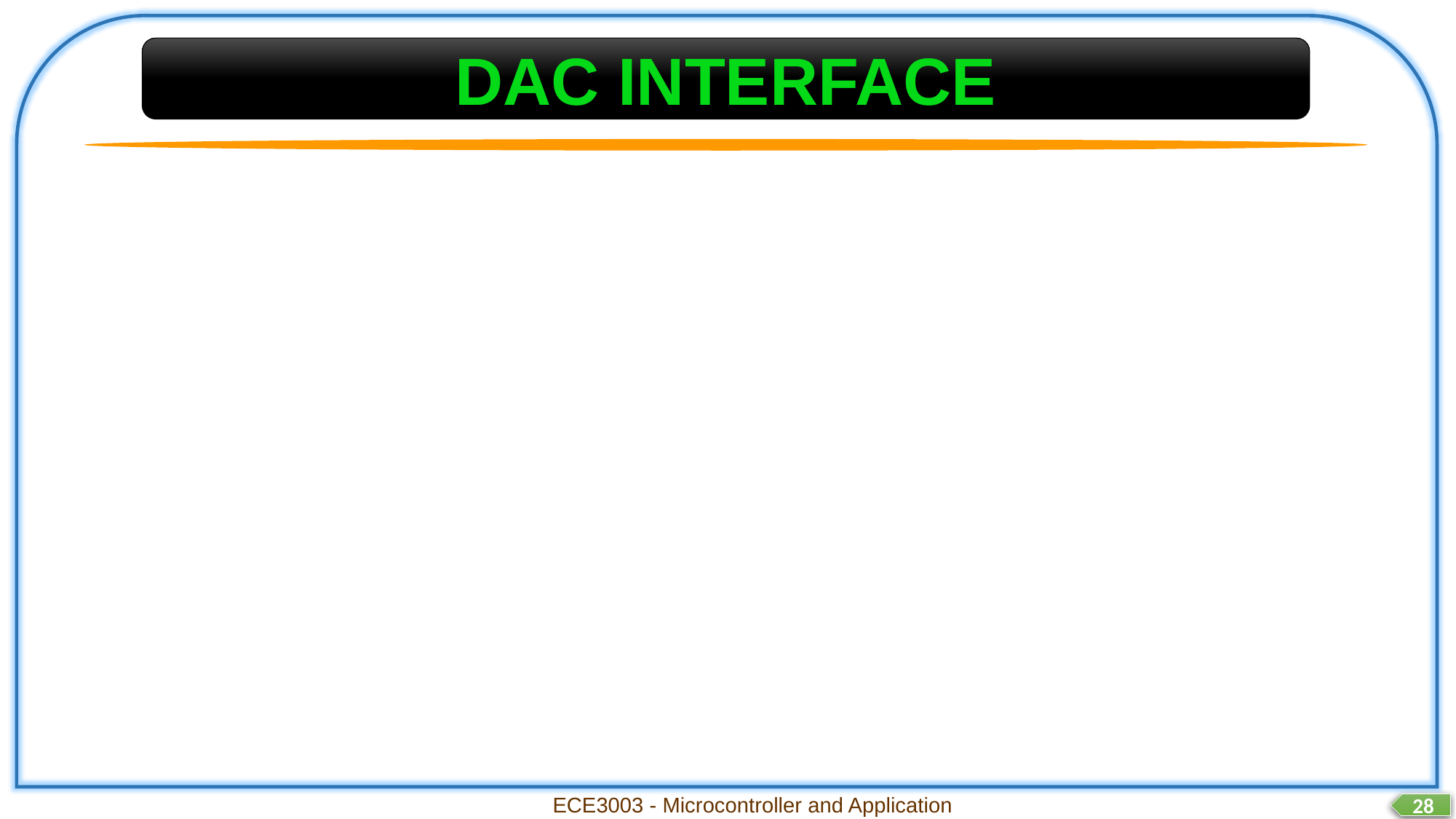

DAC INTERFACE

STAIRCASE: 		MOV A,#00
			MOV P1,A
	RPT: 		ADD A,#51
			MOV P1,A
			CJNE A,#255, RPT
			SJMP STAIRCASE
ECE3003 - Microcontroller and Application
28